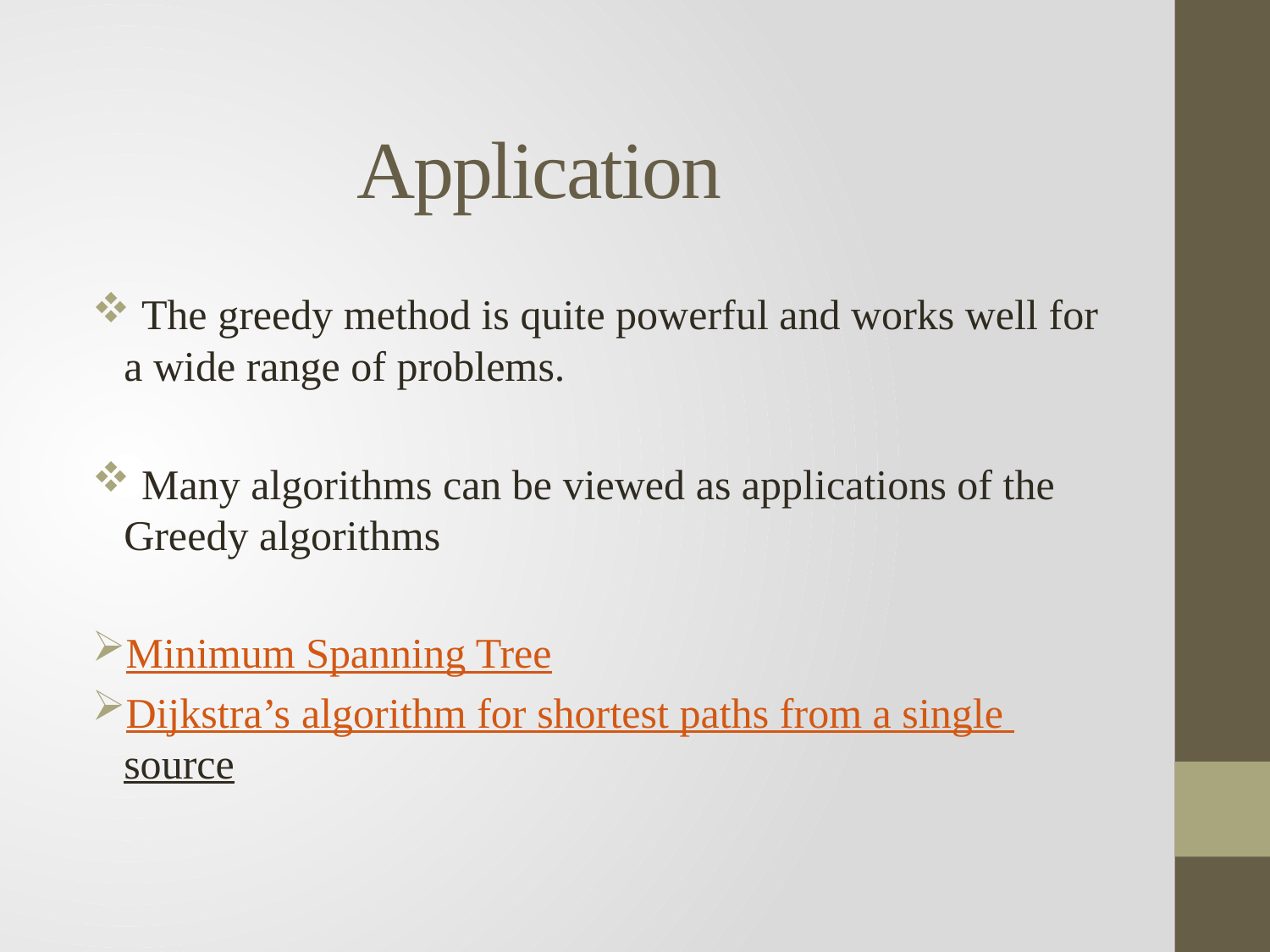

# Application

 The greedy method is quite powerful and works well for a wide range of problems.

 Many algorithms can be viewed as applications of the Greedy algorithms

Minimum Spanning Tree
Dijkstra’s algorithm for shortest paths from a single source